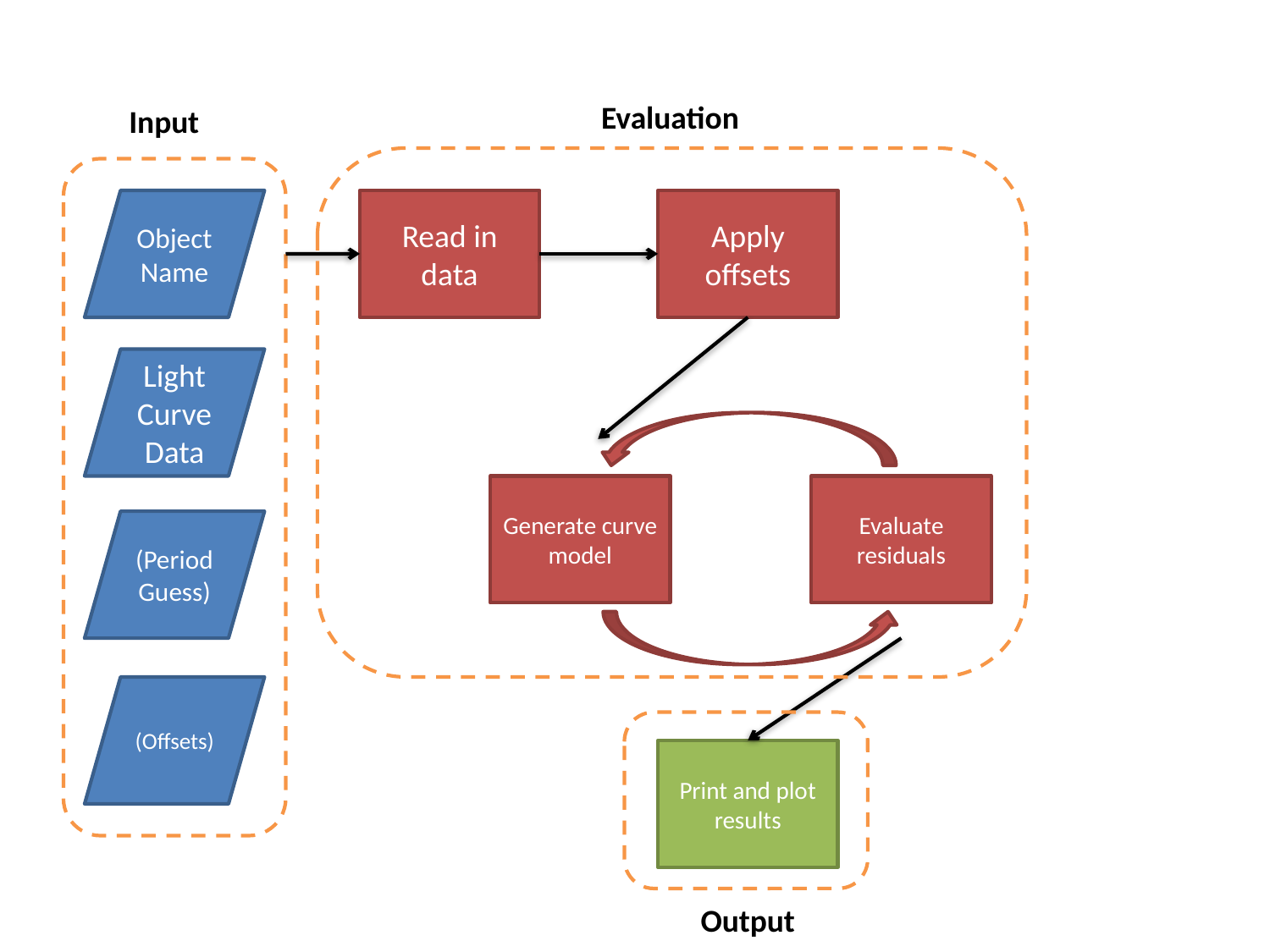

Evaluation
Input

Object Name
Read in data
Apply offsets
Light Curve Data

Generate curve model
Evaluate residuals
(Period Guess)

(Offsets)

Print and plot results
Output